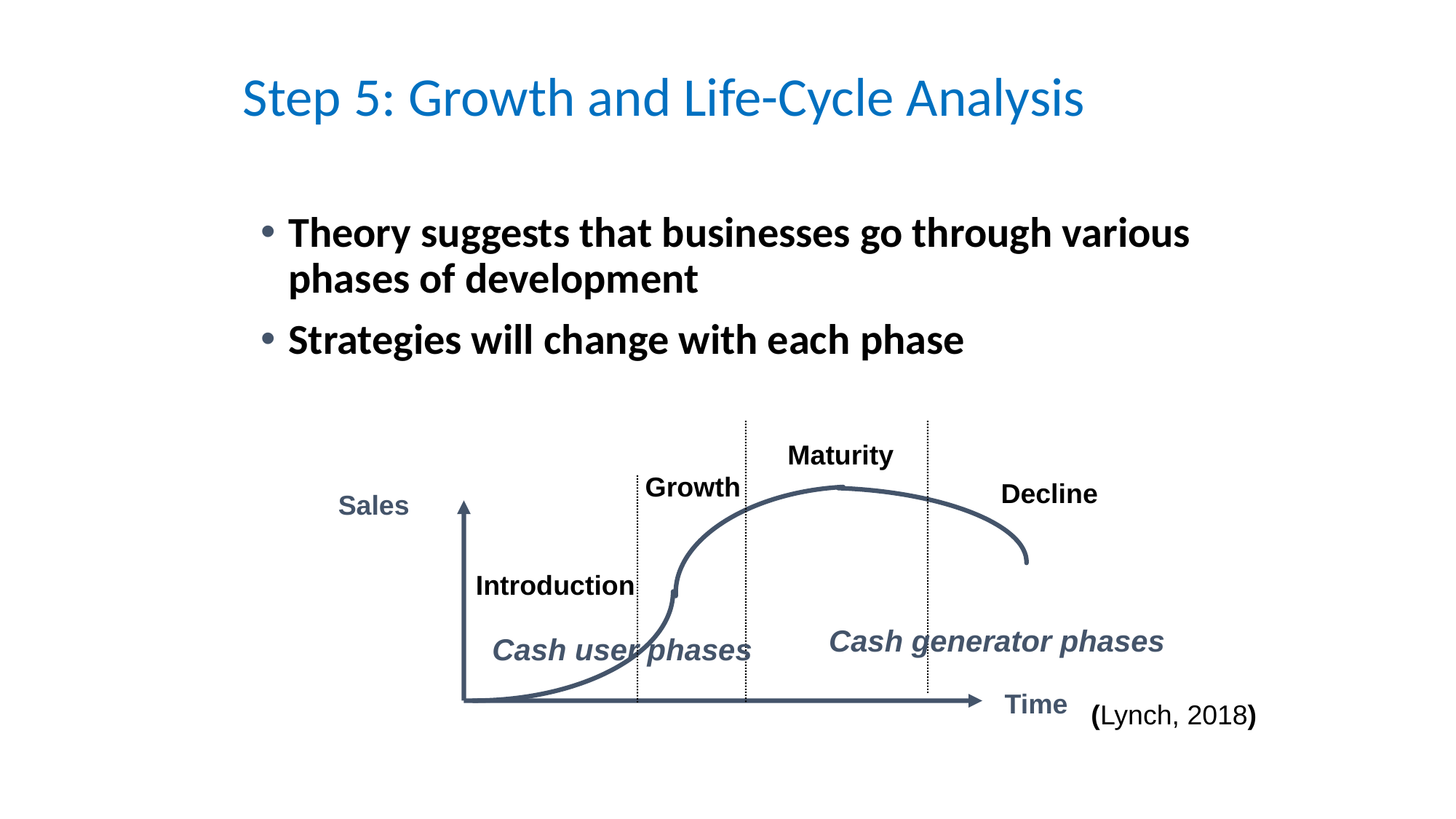

# Step 5: Growth and Life-Cycle Analysis
Theory suggests that businesses go through various phases of development
Strategies will change with each phase

Maturity
Growth
Decline

Sales

Introduction

Cash generator phases
Cash user phases
Time
(Lynch, 2018)